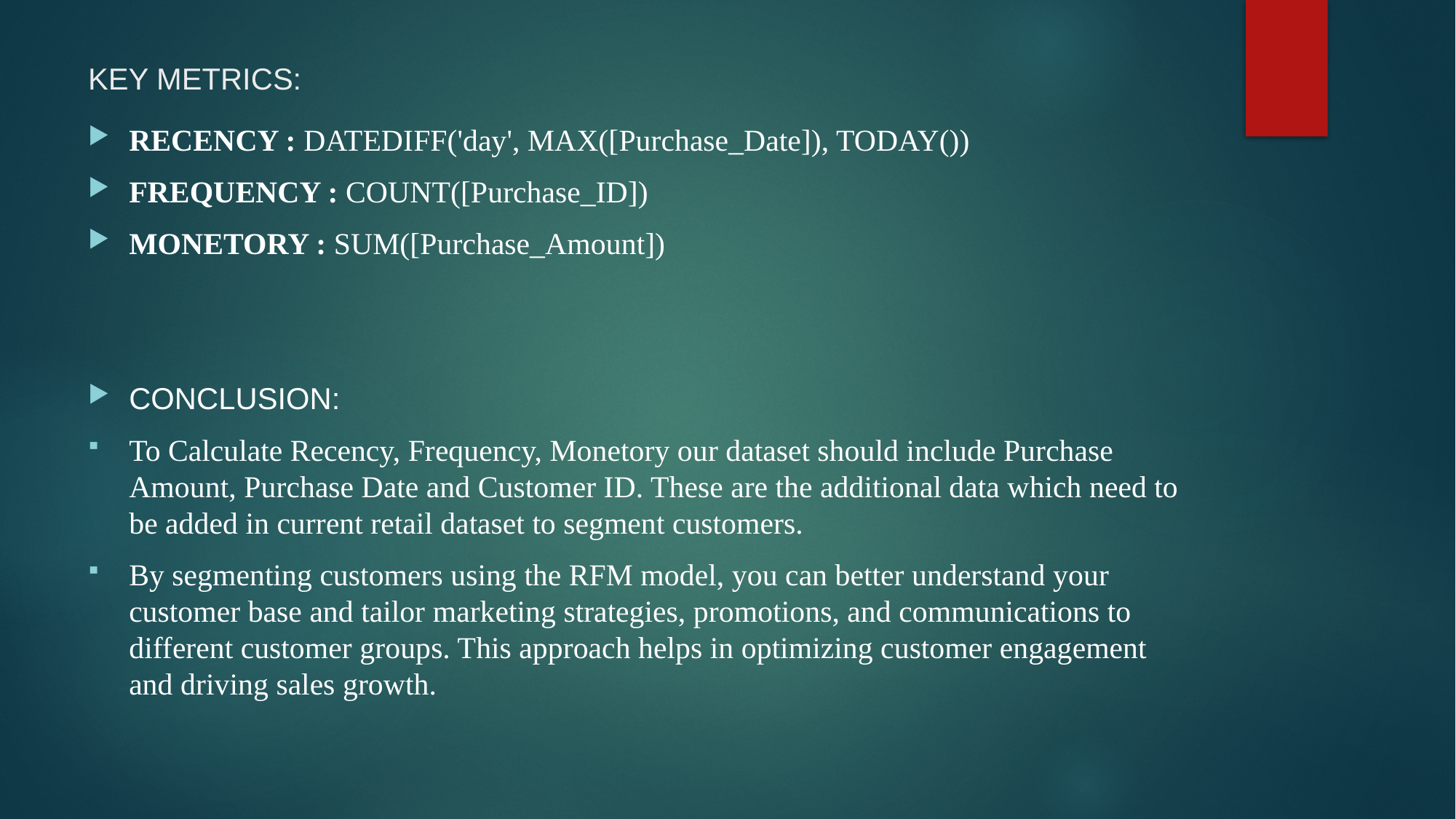

# KEY METRICS:
RECENCY : DATEDIFF('day', MAX([Purchase_Date]), TODAY())
FREQUENCY : COUNT([Purchase_ID])
MONETORY : SUM([Purchase_Amount])

CONCLUSION:
To Calculate Recency, Frequency, Monetory our dataset should include Purchase   Amount, Purchase Date and Customer ID. These are the additional data which need to be added in current retail dataset to segment customers.
By segmenting customers using the RFM model, you can better understand your customer base and tailor marketing strategies, promotions, and communications to different customer groups. This approach helps in optimizing customer engagement and driving sales growth.